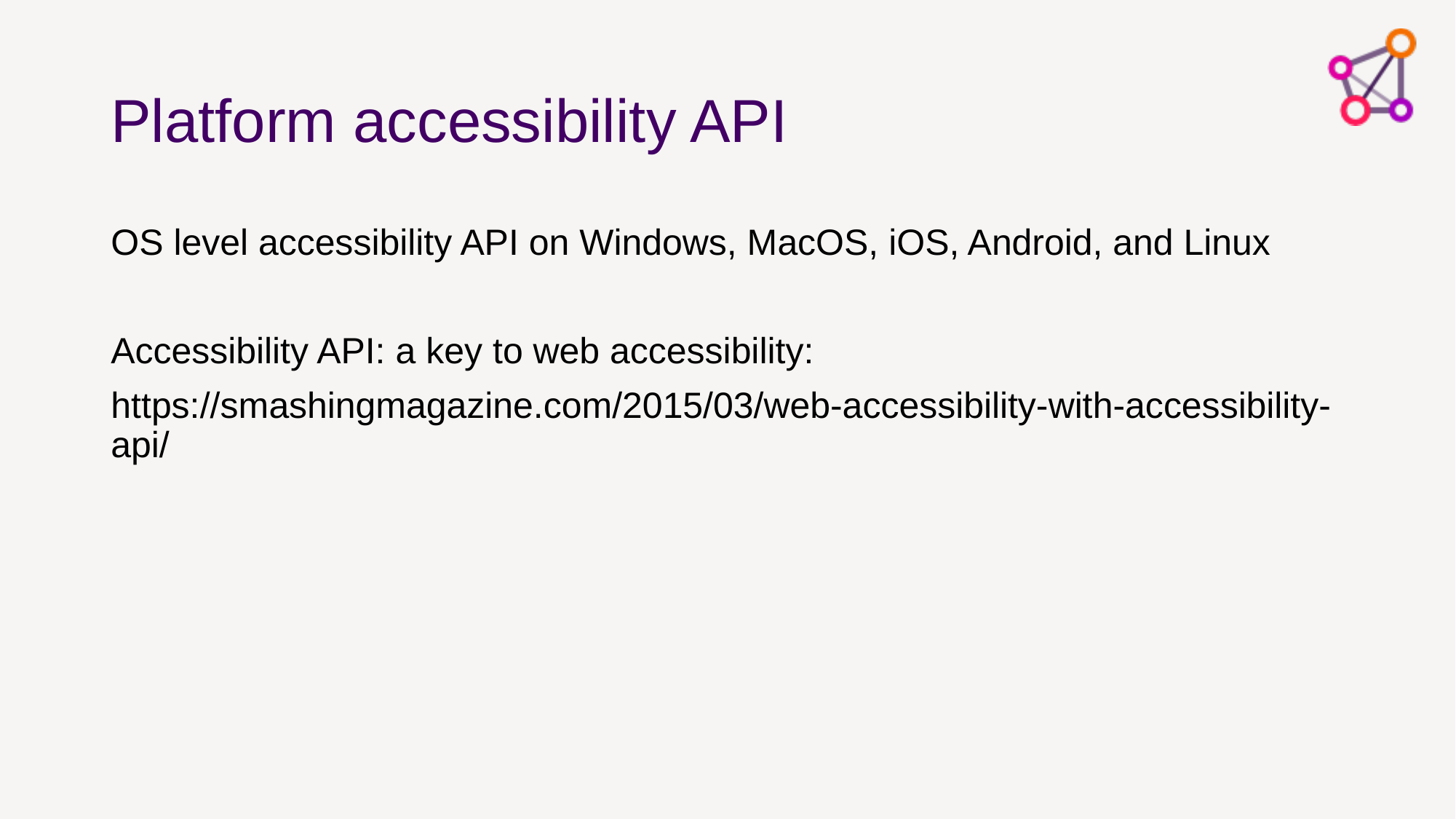

# Platform accessibility API
OS level accessibility API on Windows, MacOS, iOS, Android, and Linux

Accessibility API: a key to web accessibility:
https://smashingmagazine.com/2015/03/web-accessibility-with-accessibility-api/